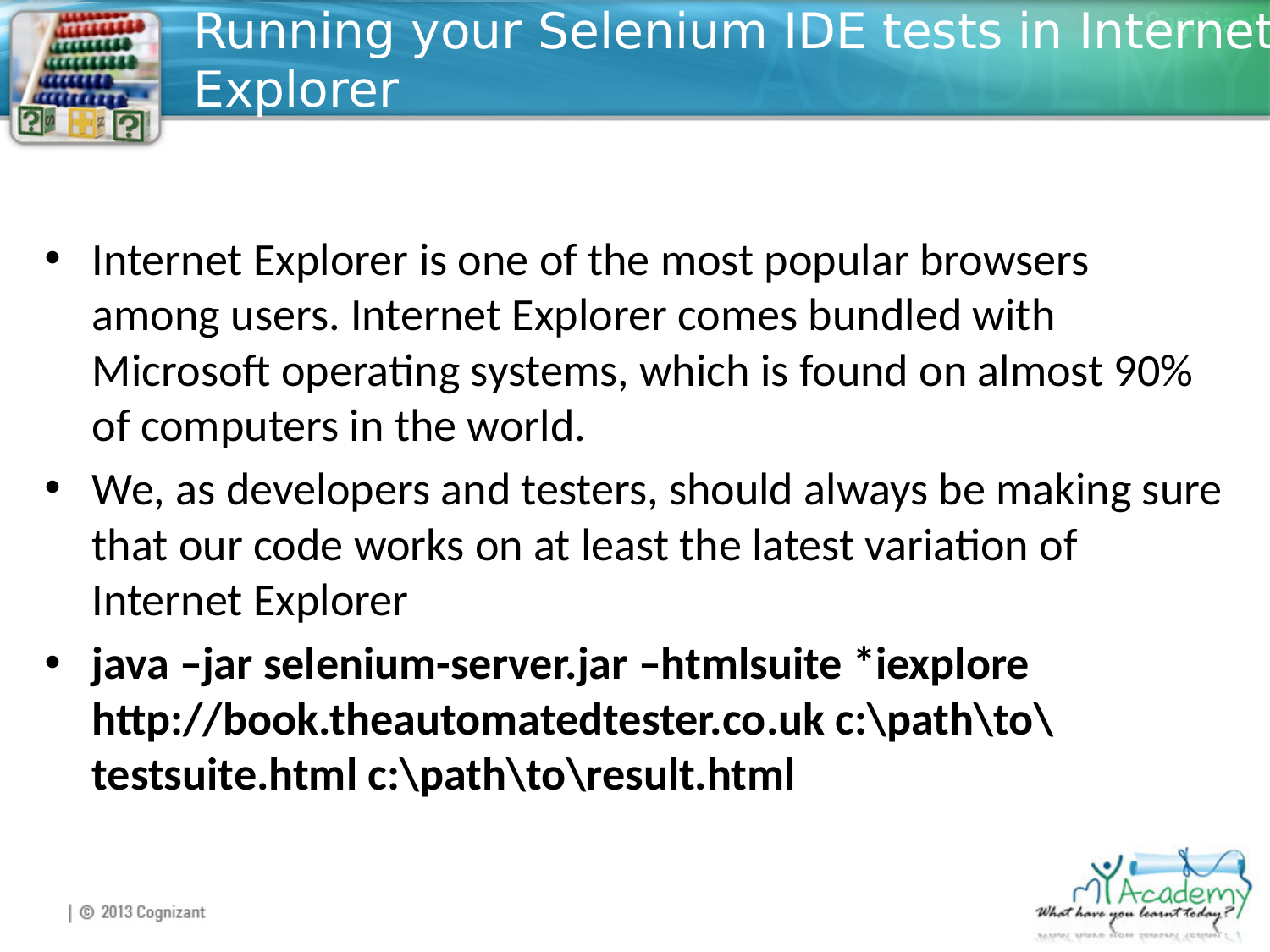

# Running your Selenium IDE tests in Internet Explorer
Internet Explorer is one of the most popular browsers among users. Internet Explorer comes bundled with Microsoft operating systems, which is found on almost 90% of computers in the world.
We, as developers and testers, should always be making sure that our code works on at least the latest variation of Internet Explorer
java –jar selenium-server.jar –htmlsuite *iexplore http://book.theautomatedtester.co.uk c:\path\to\ testsuite.html c:\path\to\result.html